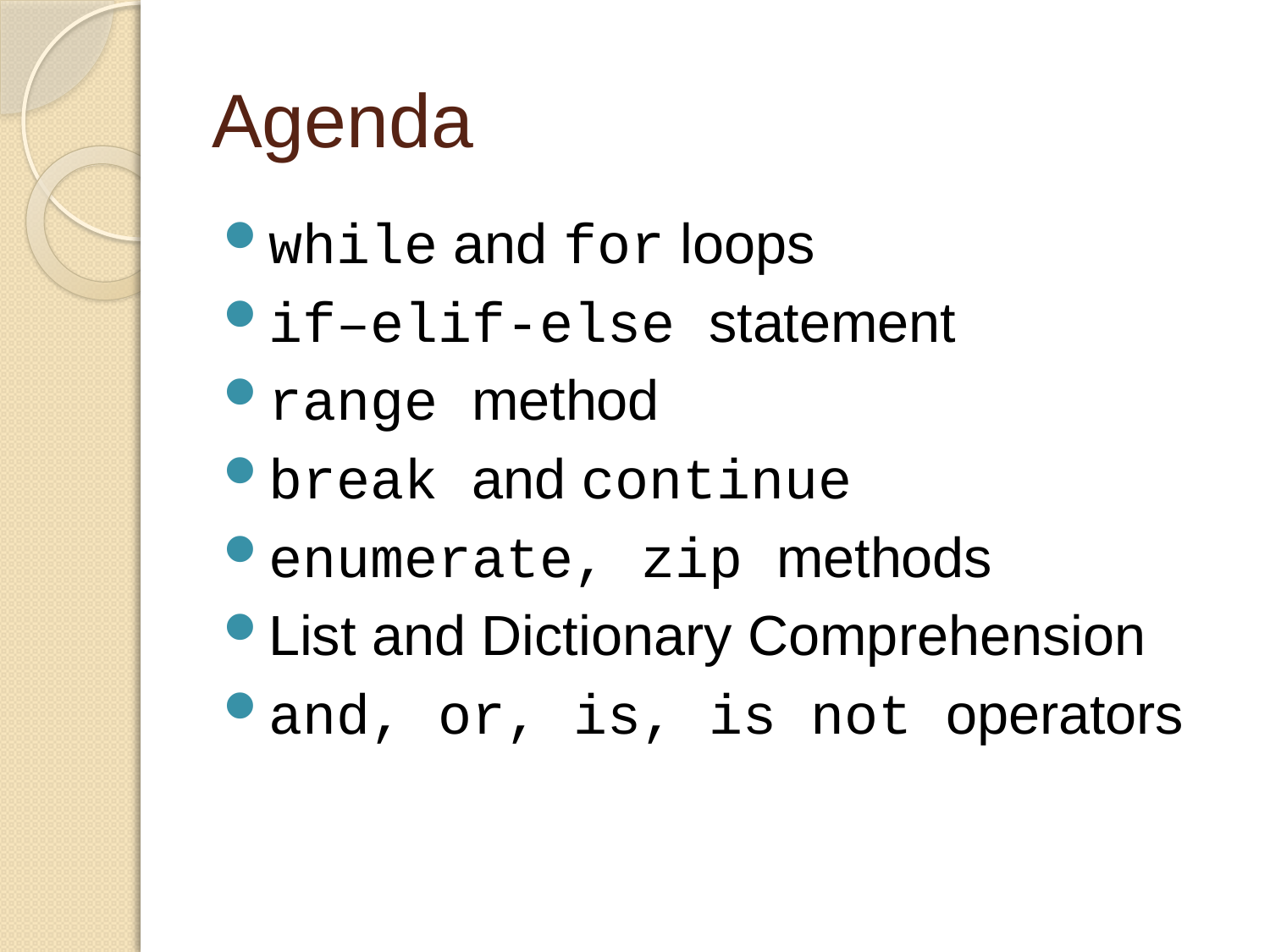

# Agenda
while and for loops
if–elif-else statement
range method
break and continue
enumerate, zip methods
List and Dictionary Comprehension
and, or, is, is not operators